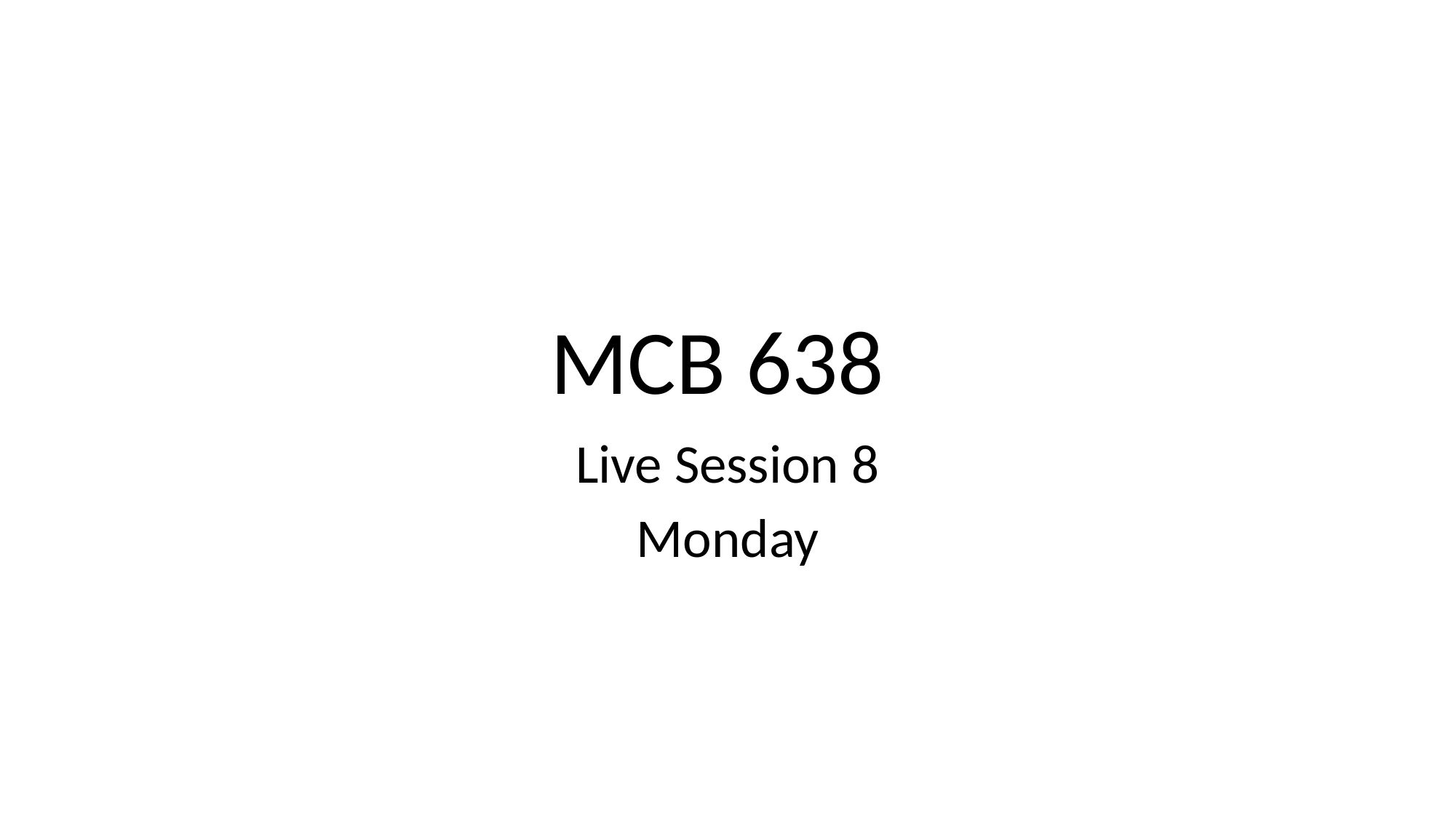

# MCB 638
Live Session 8
Monday